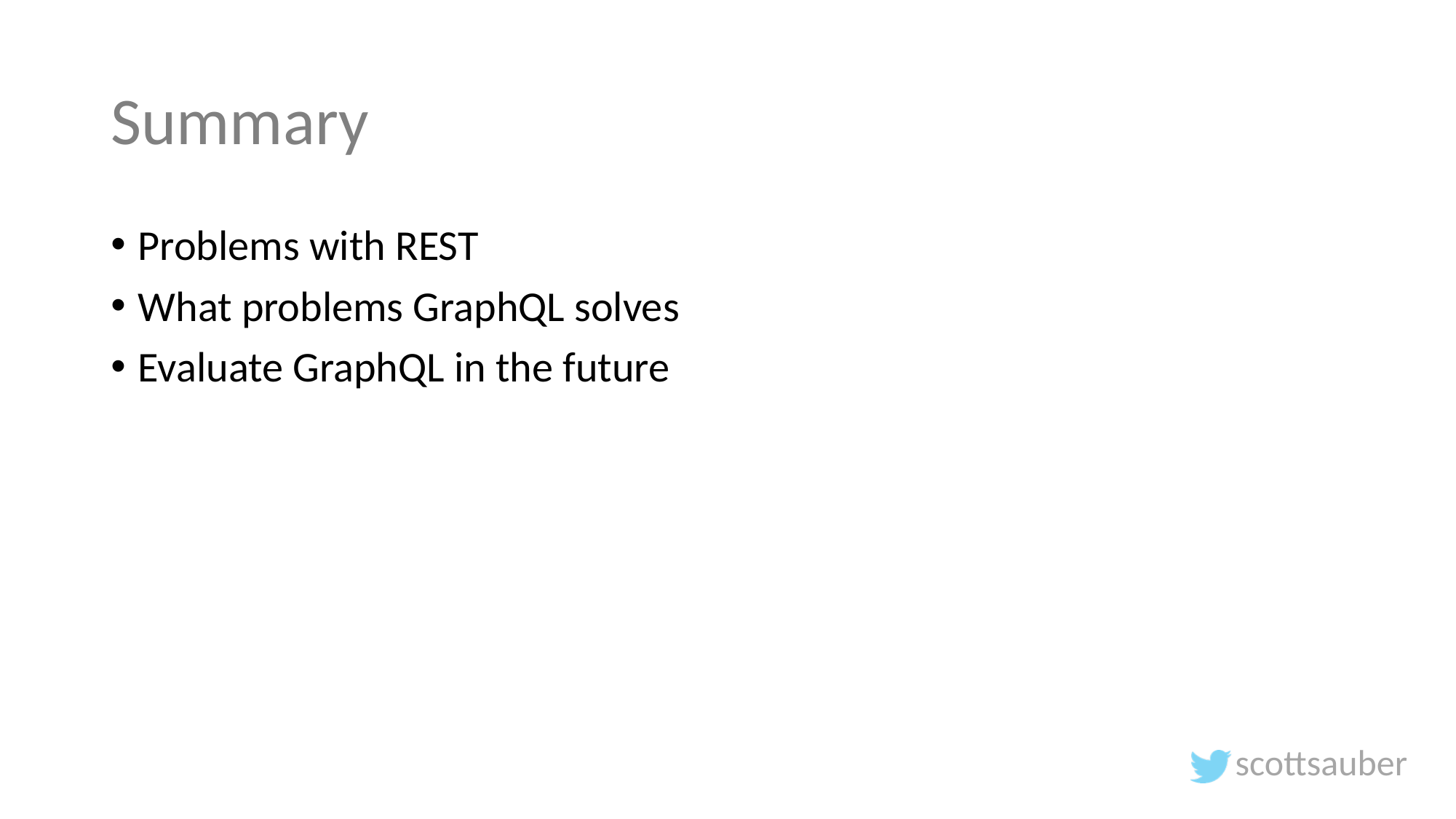

# Summary
Problems with REST
What problems GraphQL solves
Evaluate GraphQL in the future
scottsauber